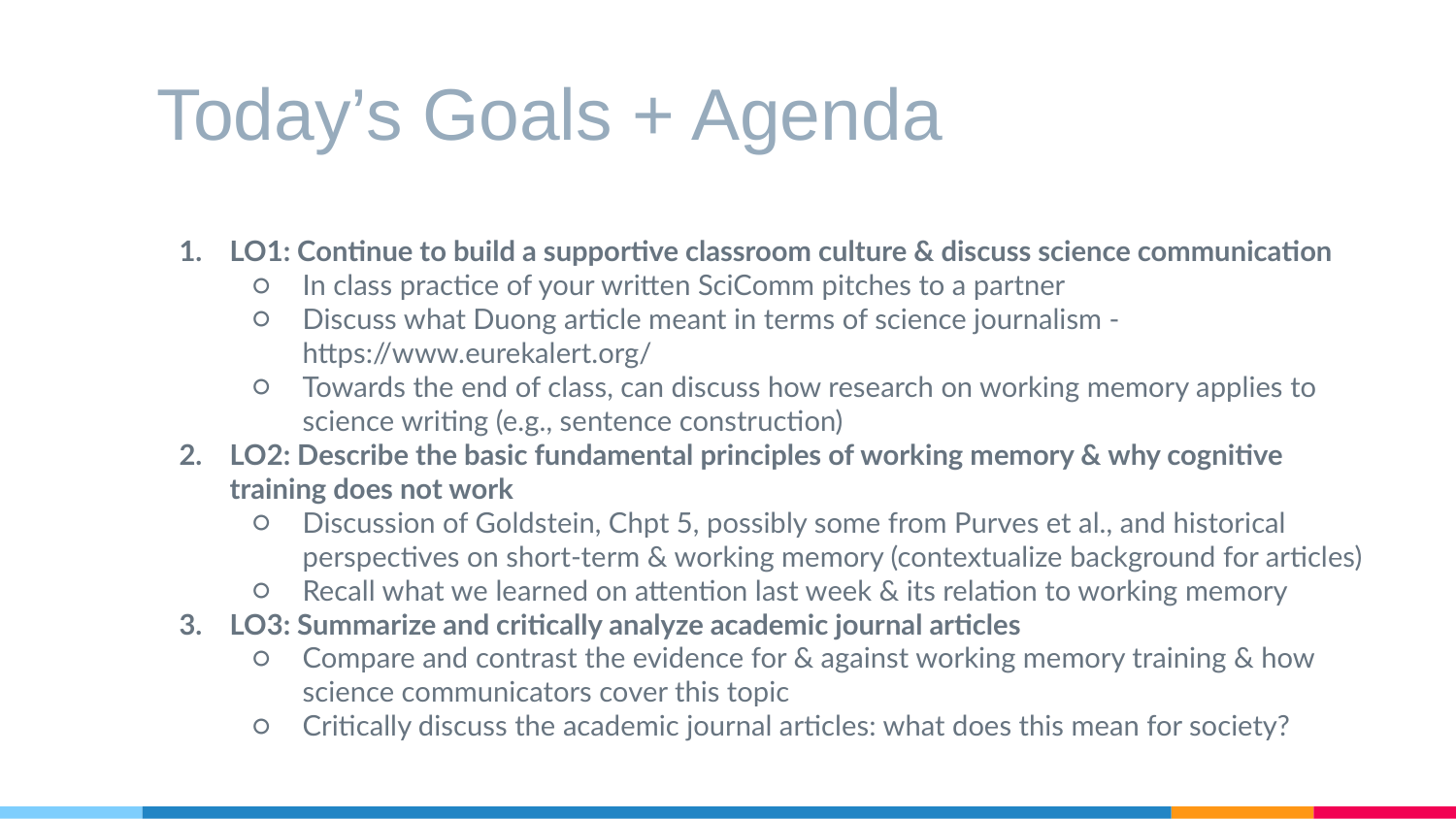

# Today’s Goals + Agenda
LO1: Continue to build a supportive classroom culture & discuss science communication
In class practice of your written SciComm pitches to a partner
Discuss what Duong article meant in terms of science journalism - https://www.eurekalert.org/
Towards the end of class, can discuss how research on working memory applies to science writing (e.g., sentence construction)
LO2: Describe the basic fundamental principles of working memory & why cognitive training does not work
Discussion of Goldstein, Chpt 5, possibly some from Purves et al., and historical perspectives on short-term & working memory (contextualize background for articles)
Recall what we learned on attention last week & its relation to working memory
LO3: Summarize and critically analyze academic journal articles
Compare and contrast the evidence for & against working memory training & how science communicators cover this topic
Critically discuss the academic journal articles: what does this mean for society?